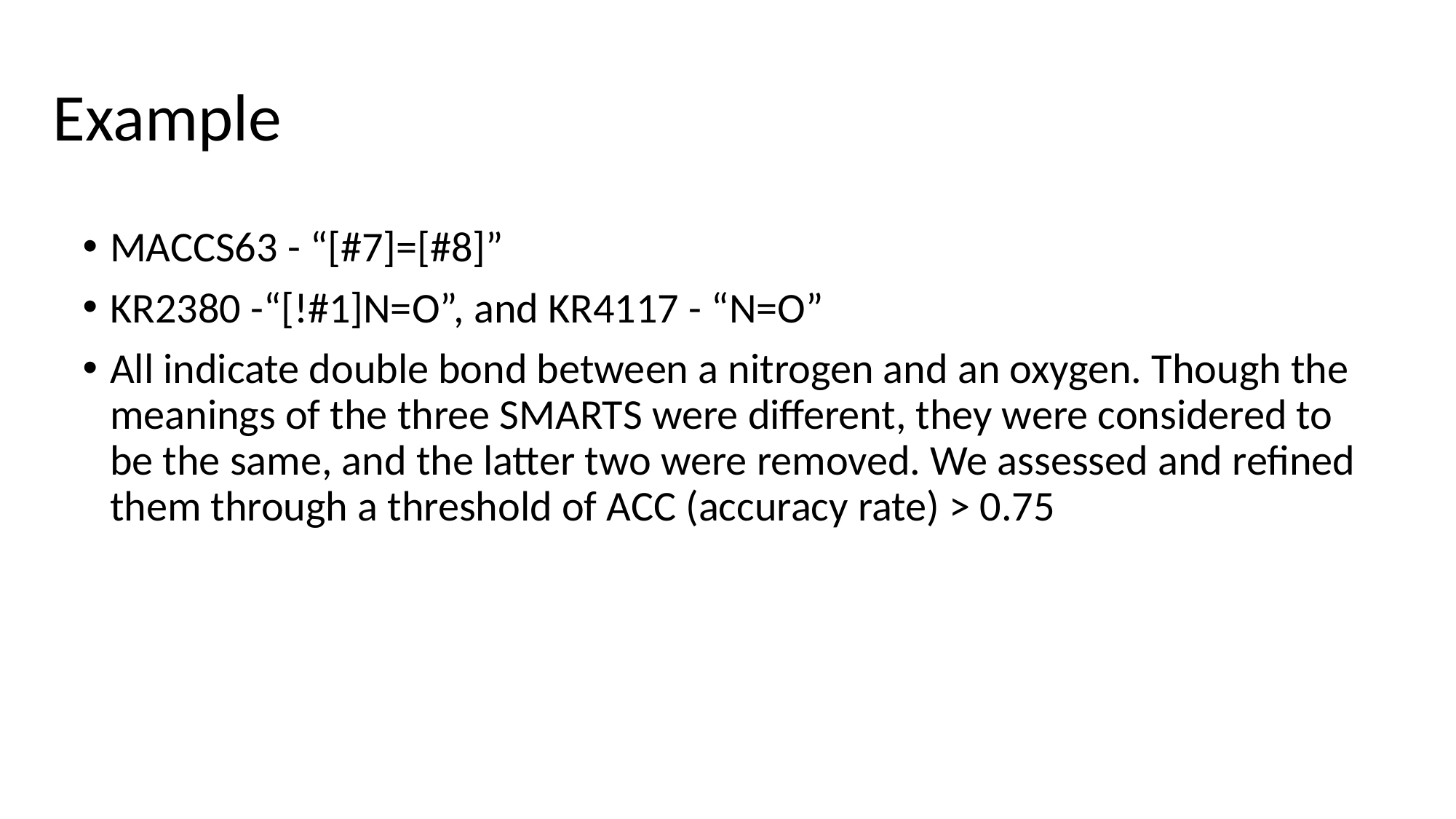

# Example
MACCS63 - “[#7]=[#8]”
KR2380 -“[!#1]N=O”, and KR4117 - “N=O”
All indicate double bond between a nitrogen and an oxygen. Though the meanings of the three SMARTS were different, they were considered to be the same, and the latter two were removed. We assessed and refined them through a threshold of ACC (accuracy rate) > 0.75